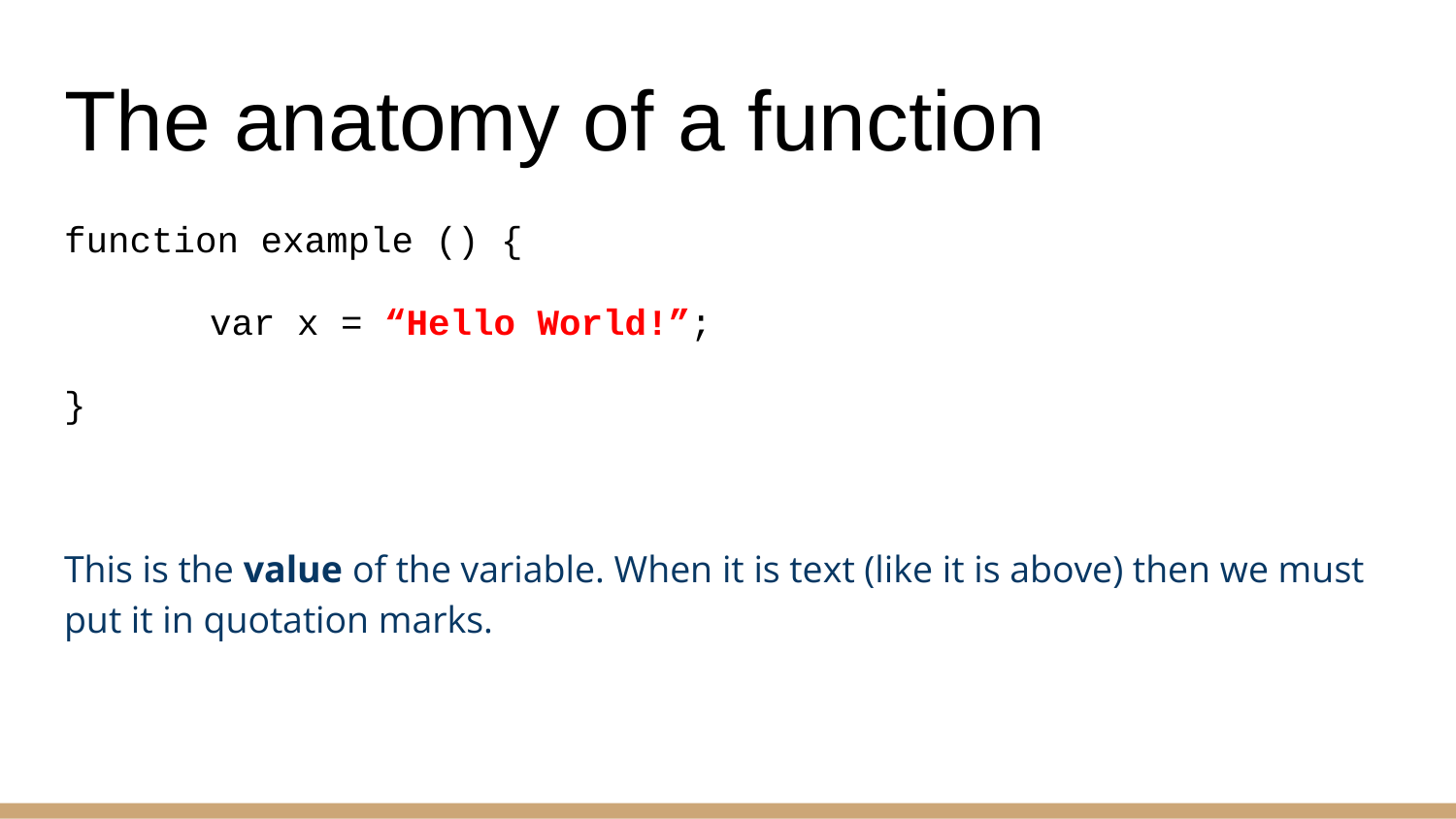

# The anatomy of a function
function example () {
	var x = “Hello World!”;
}

This is the value of the variable. When it is text (like it is above) then we must put it in quotation marks.